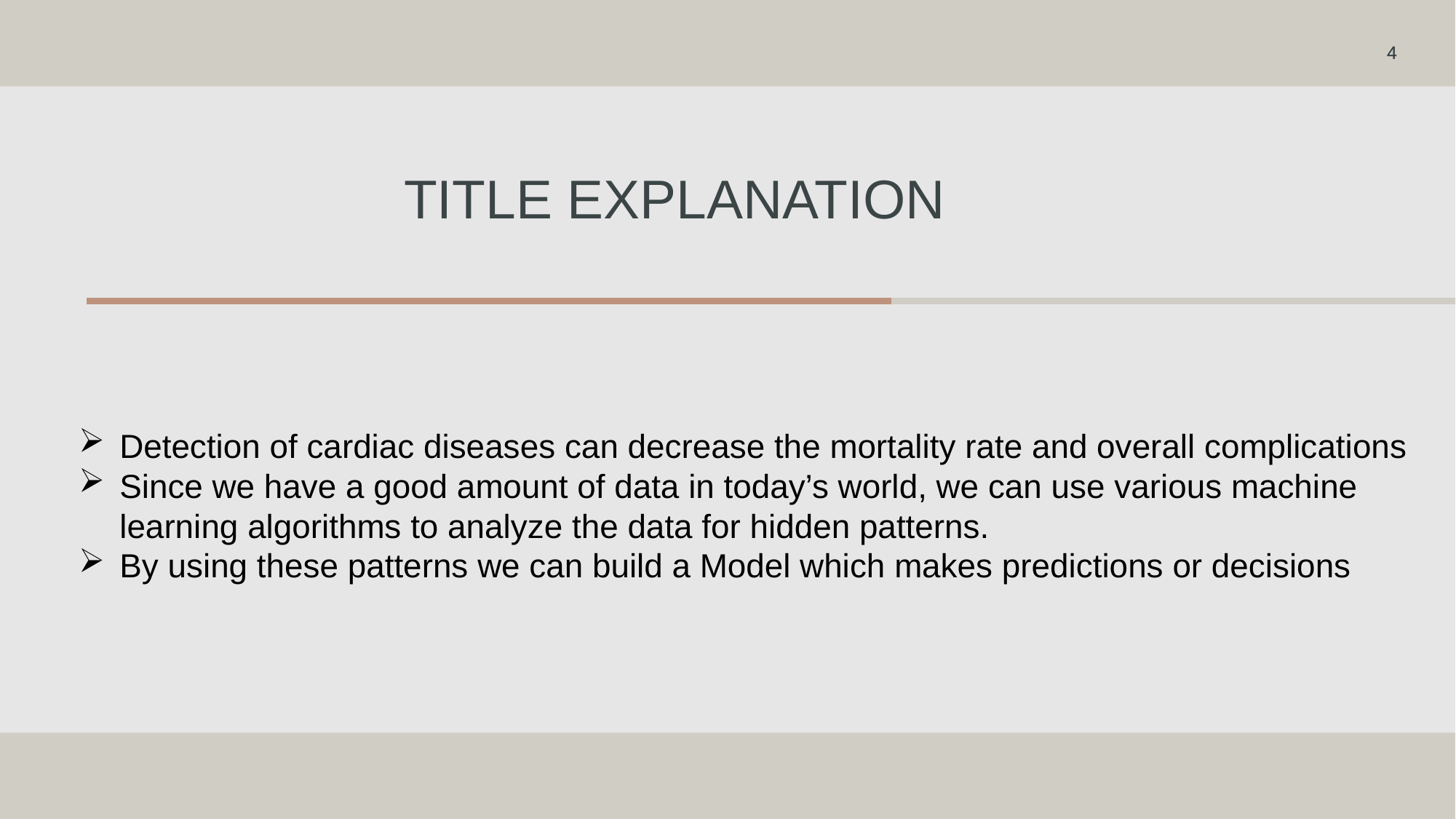

4
4
# Title explanation
Detection of cardiac diseases can decrease the mortality rate and overall complications
Since we have a good amount of data in today’s world, we can use various machine learning algorithms to analyze the data for hidden patterns.
By using these patterns we can build a Model which makes predictions or decisions